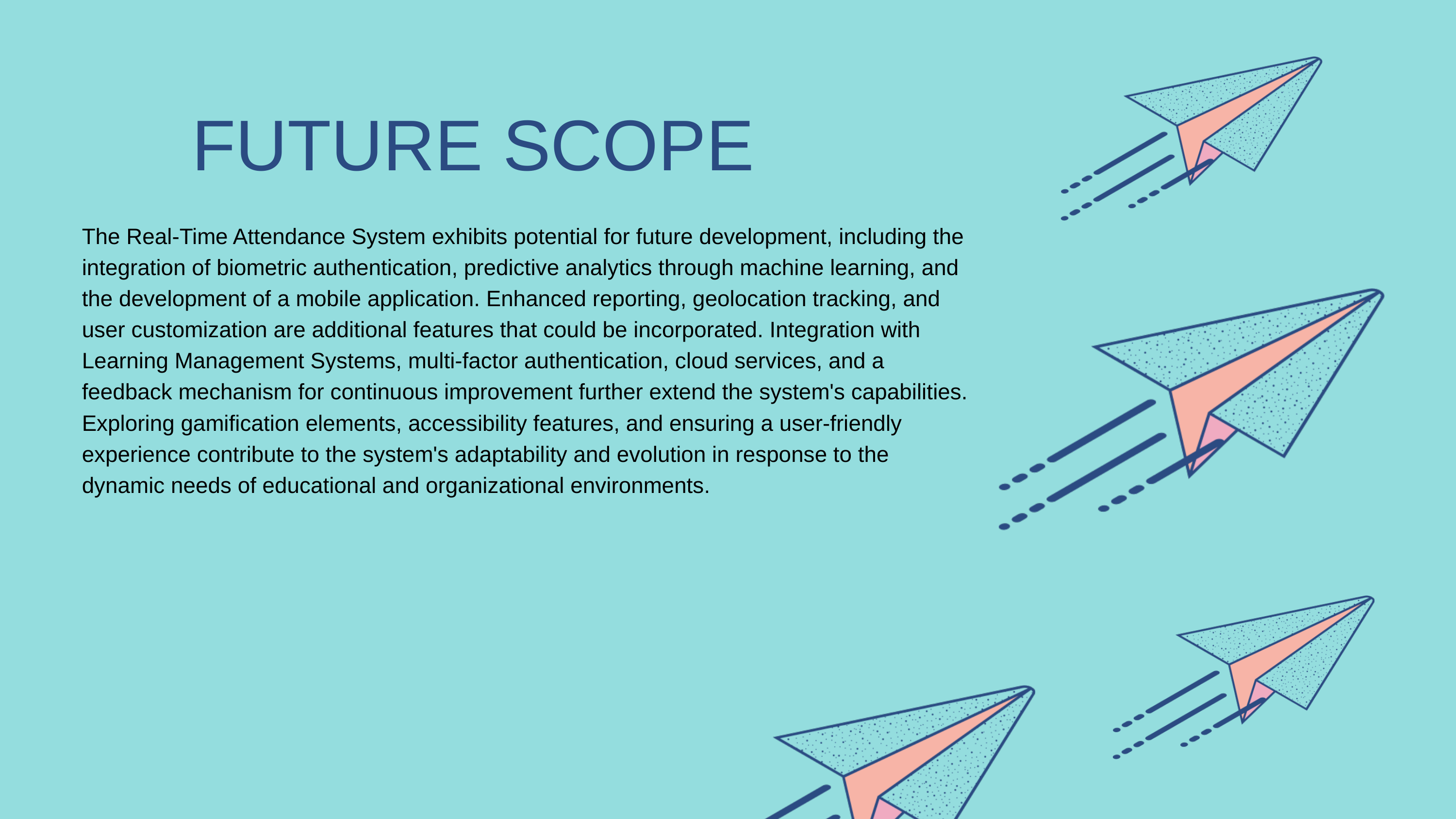

FUTURE SCOPE
The Real-Time Attendance System exhibits potential for future development, including the integration of biometric authentication, predictive analytics through machine learning, and the development of a mobile application. Enhanced reporting, geolocation tracking, and user customization are additional features that could be incorporated. Integration with Learning Management Systems, multi-factor authentication, cloud services, and a feedback mechanism for continuous improvement further extend the system's capabilities. Exploring gamification elements, accessibility features, and ensuring a user-friendly experience contribute to the system's adaptability and evolution in response to the dynamic needs of educational and organizational environments.